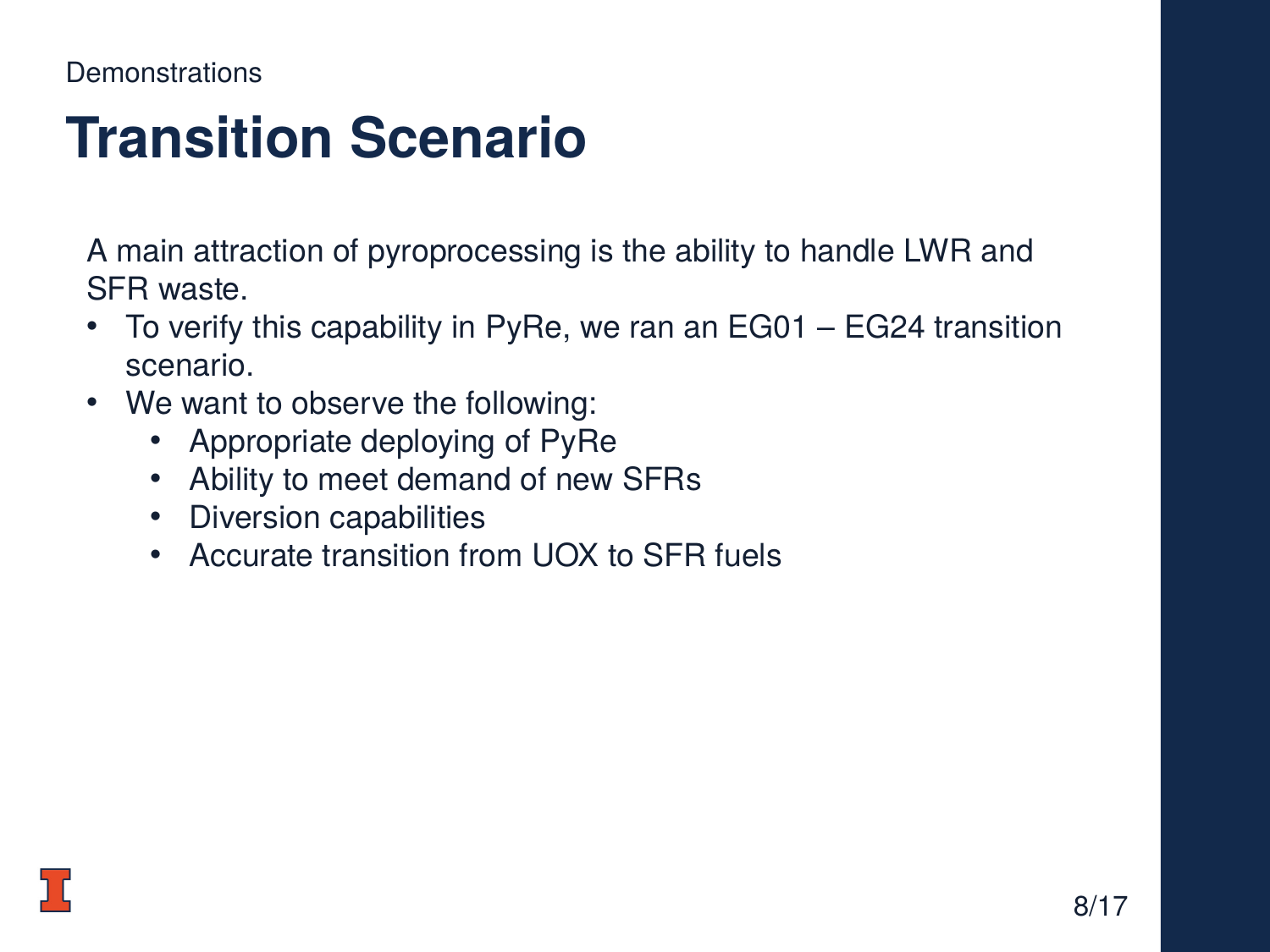

Demonstrations
# Transition Scenario

A main attraction of pyroprocessing is the ability to handle LWR and SFR waste.
To verify this capability in PyRe, we ran an EG01 – EG24 transition scenario.
We want to observe the following:
Appropriate deploying of PyRe
Ability to meet demand of new SFRs
Diversion capabilities
Accurate transition from UOX to SFR fuels